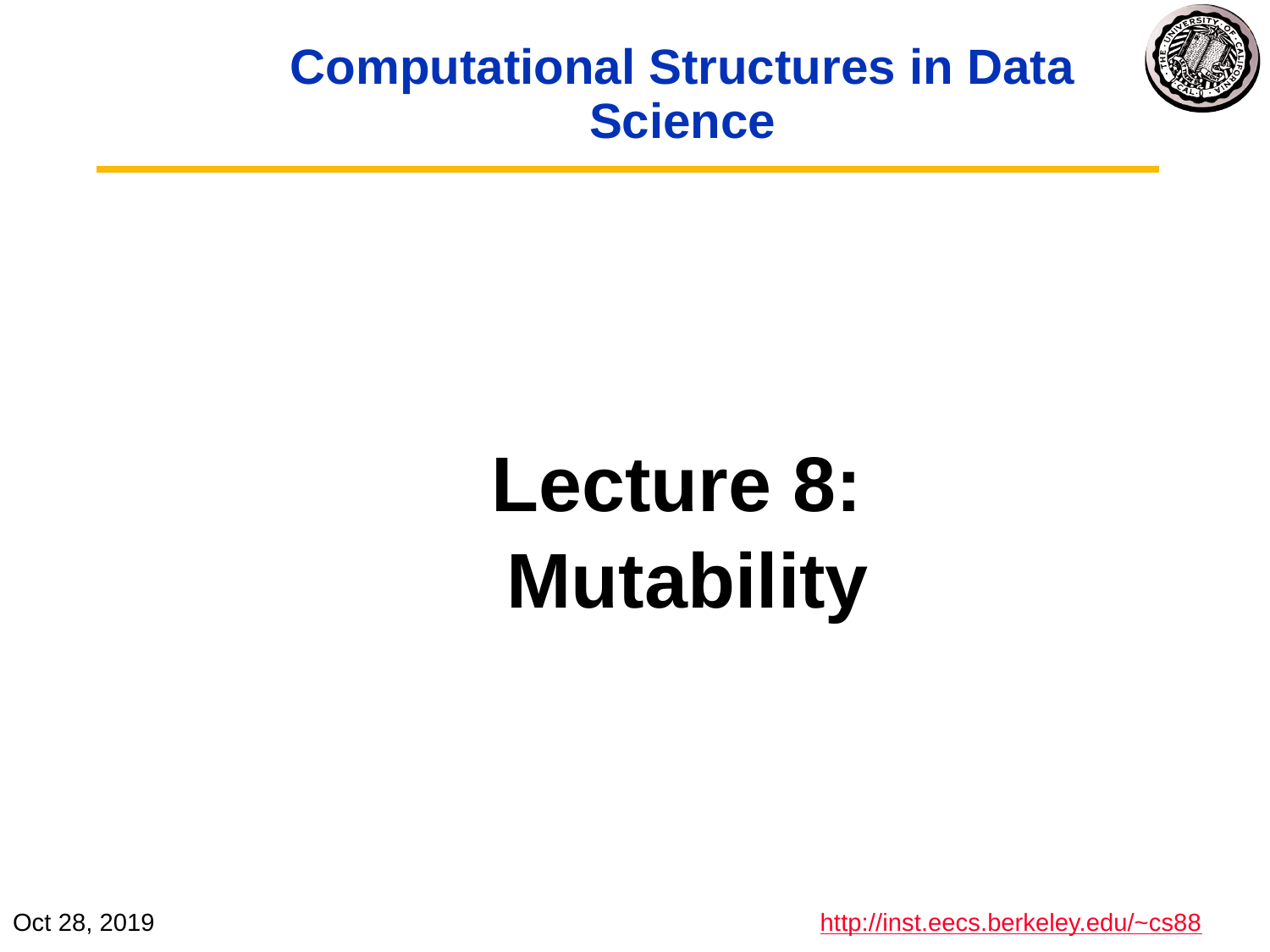

# Computational Structures in Data Science

Lecture 8:
Mutability
Oct 28, 2019
http://inst.eecs.berkeley.edu/~cs88